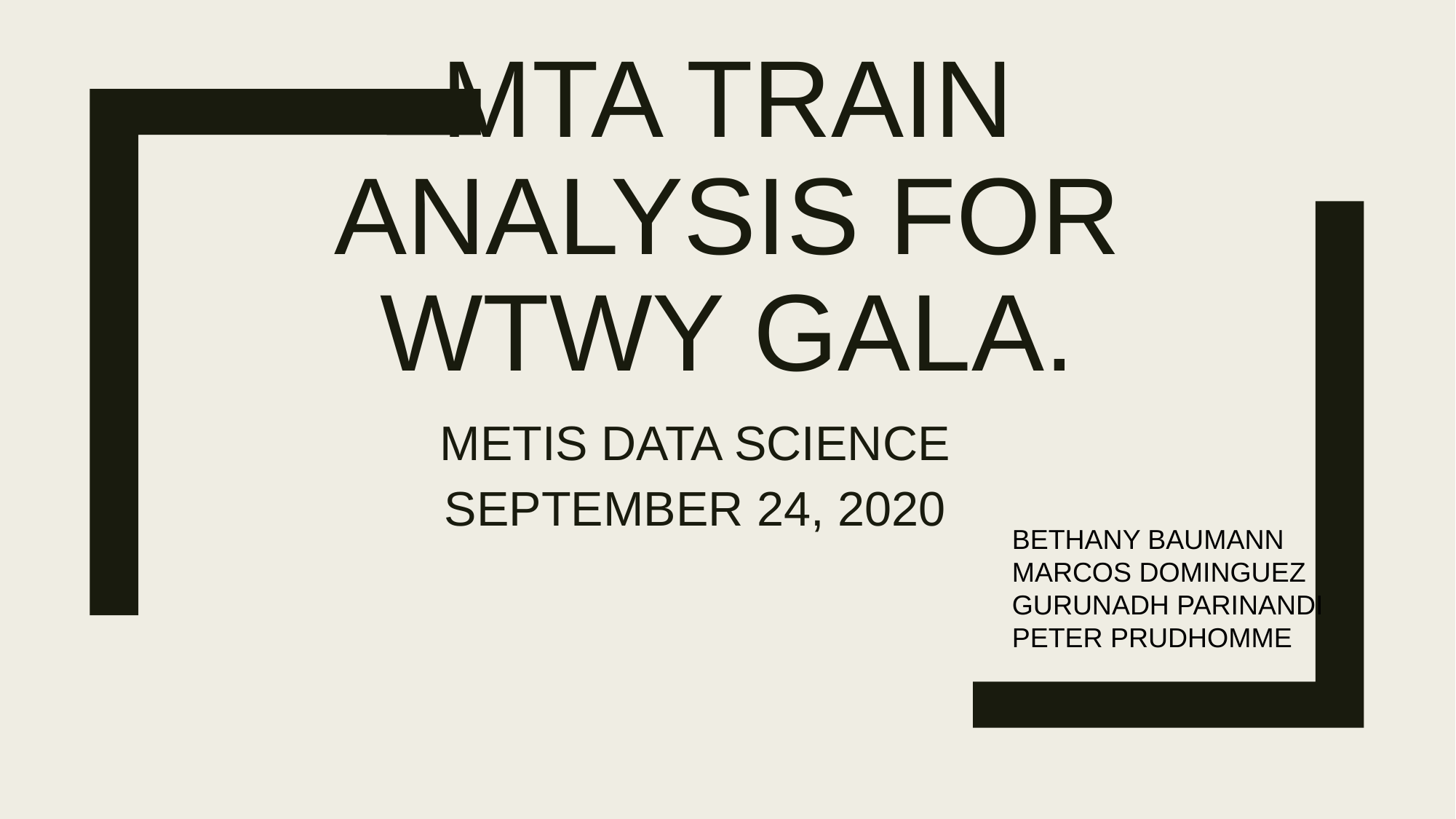

# MTA Train AnalySIS for Wtwy gala.
METIS DATA SCIENCE
SEPTEMBER 24, 2020
BETHANY BAUMANN
MARCOS DOMINGUEZ
GURUNADH PARINANDI
PETER PRUDHOMME